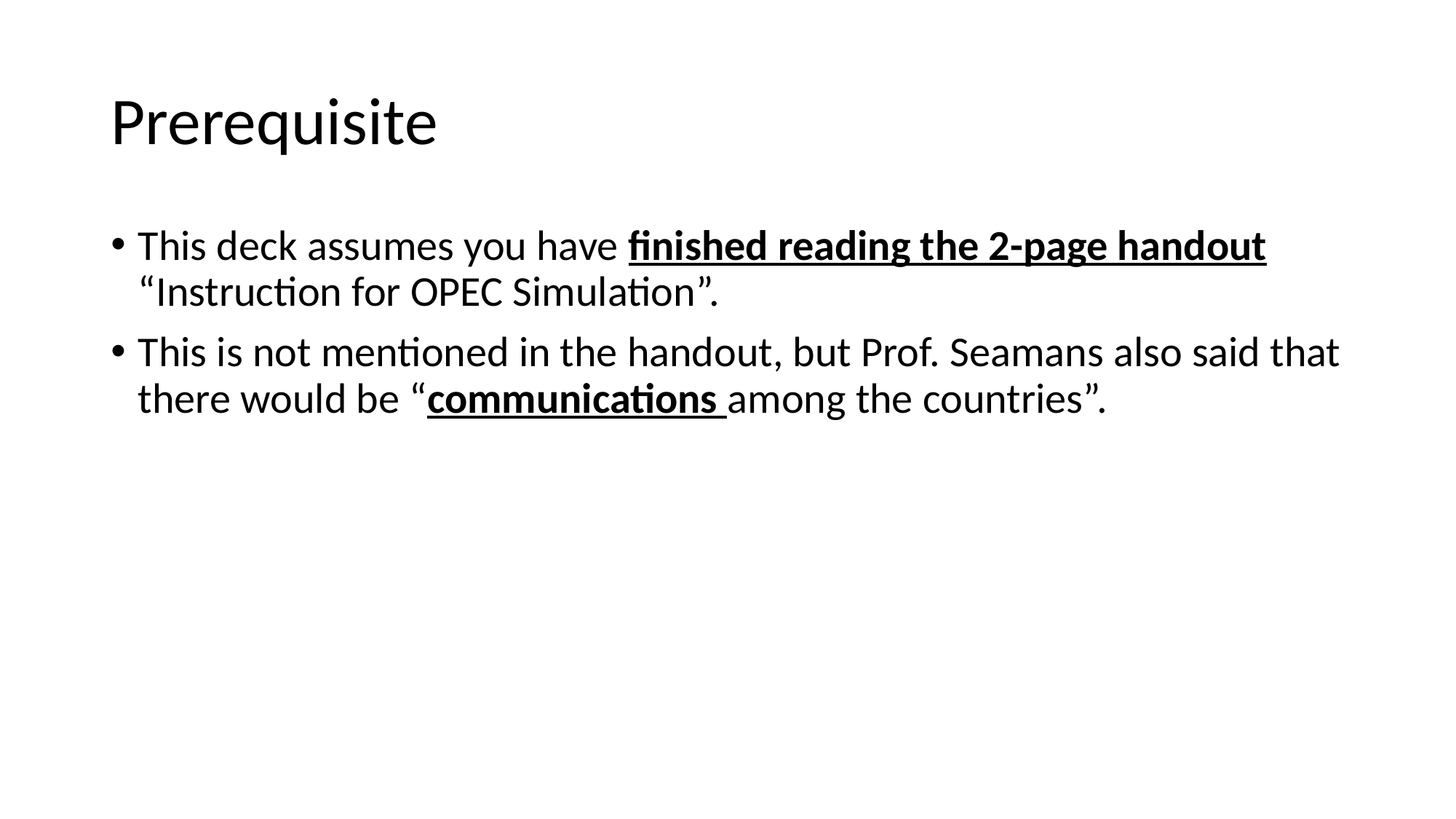

# Prerequisite
This deck assumes you have finished reading the 2-page handout “Instruction for OPEC Simulation”.
This is not mentioned in the handout, but Prof. Seamans also said that there would be “communications among the countries”.